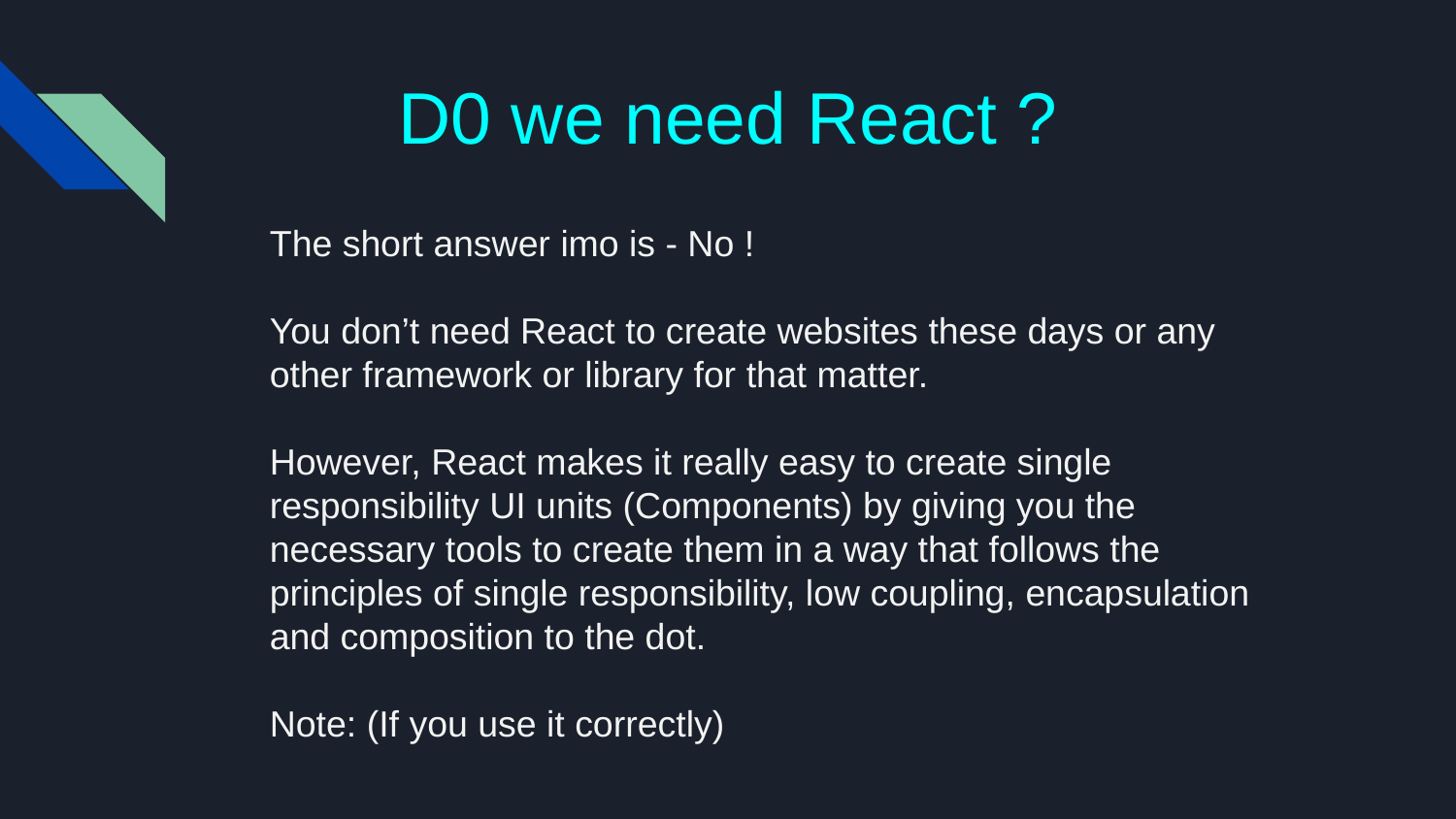

D0 we need React ?

The short answer imo is - No !

You don’t need React to create websites these days or any other framework or library for that matter.

However, React makes it really easy to create single responsibility UI units (Components) by giving you the necessary tools to create them in a way that follows the principles of single responsibility, low coupling, encapsulation and composition to the dot.

Note: (If you use it correctly)